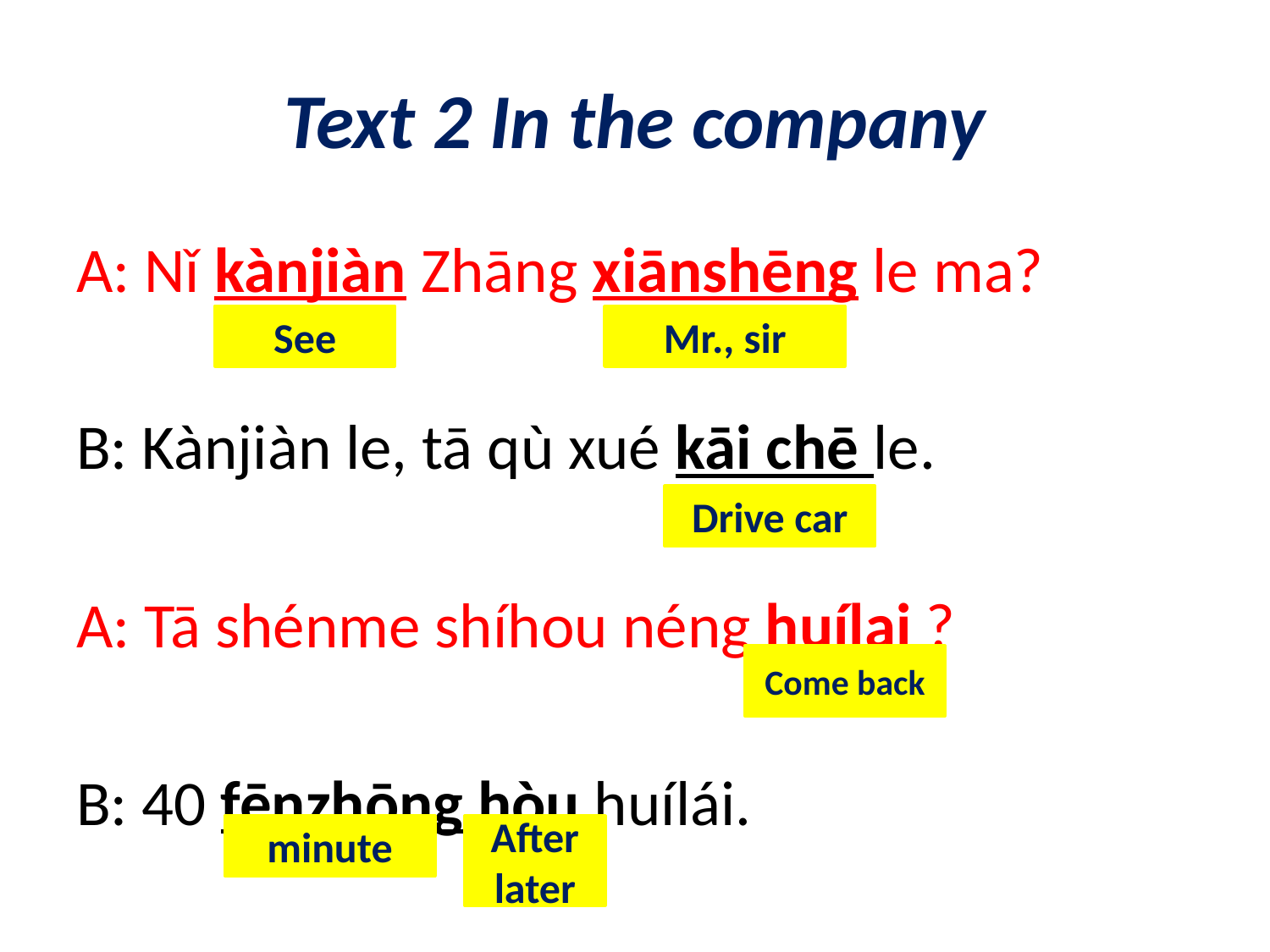

# Text 2 In the company
A: Nǐ kànjiàn Zhāng xiānshēng le ma?

B: Kànjiàn le, tā qù xué kāi chē le.

A: Tā shénme shíhou néng huílai ?

B: 40 fēnzhōng hòu huílái.
See
Mr., sir
Drive car
Come back
minute
After
later